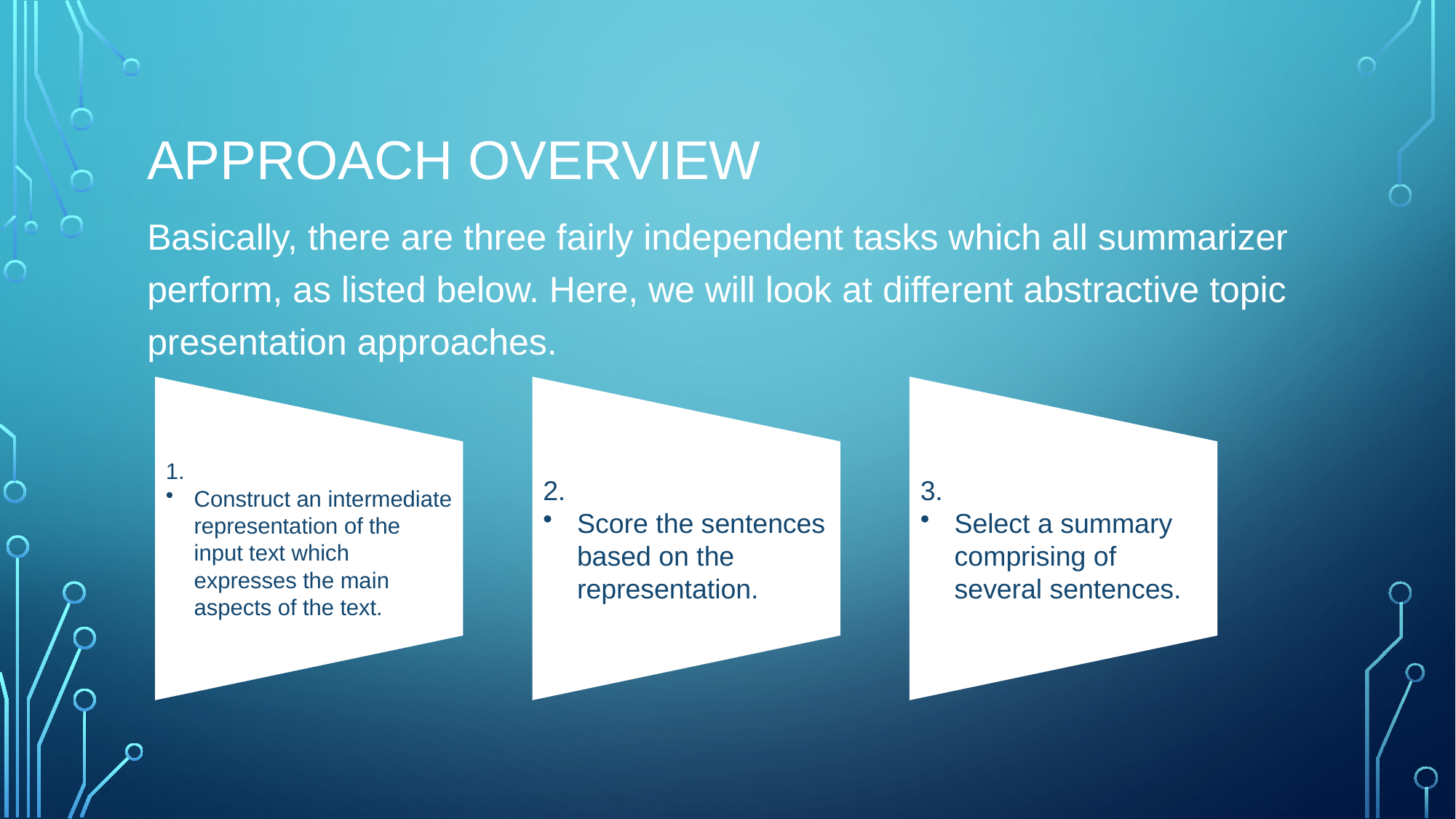

# APPROACH OVERVIEW
Basically, there are three fairly independent tasks which all summarizer perform, as listed below. Here, we will look at different abstractive topic presentation approaches.

1.
Construct an intermediate representation of the input text which expresses the main aspects of the text.
2.
Score the sentences based on the representation.
3.
Select a summary comprising of several sentences.